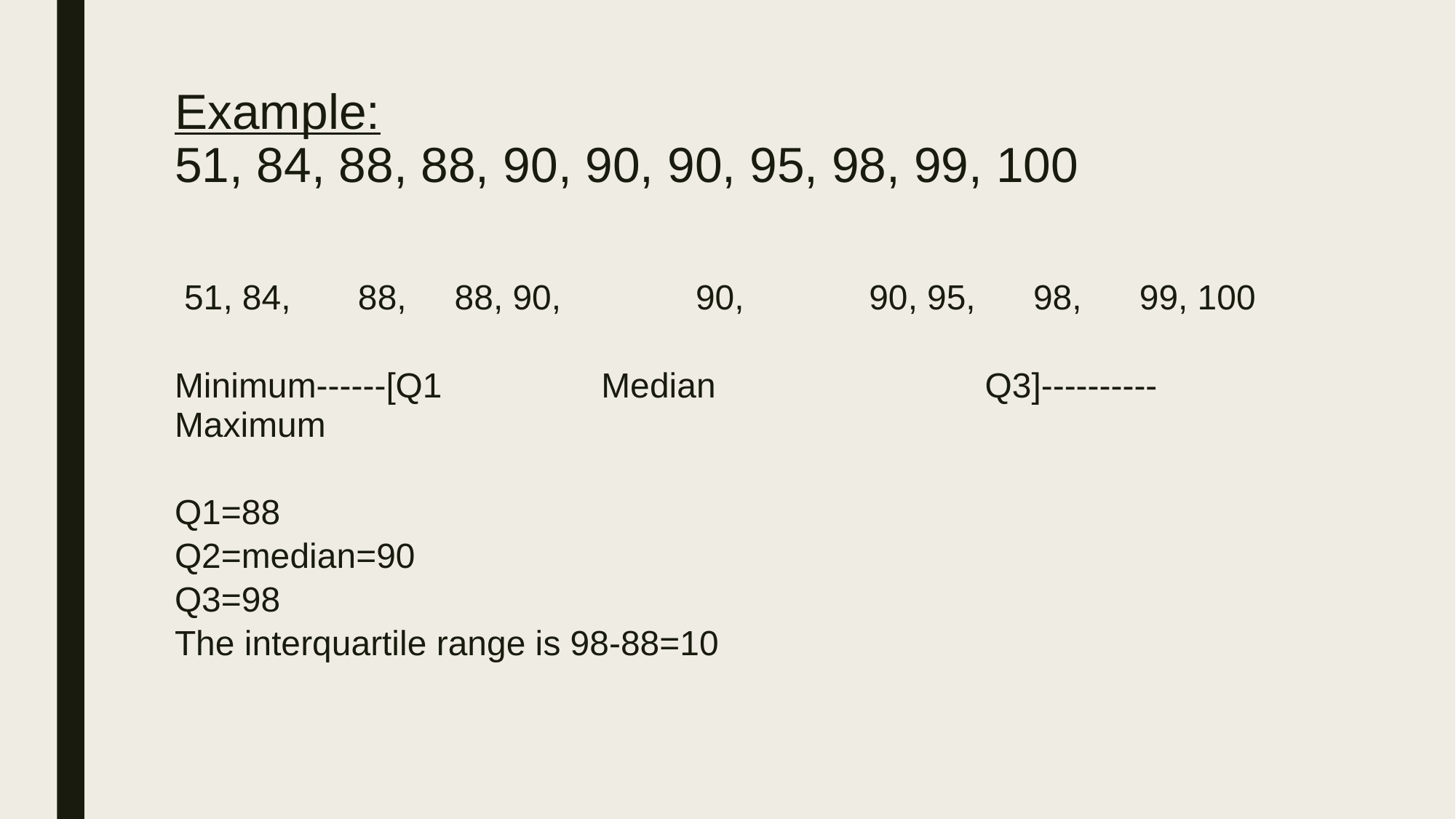

# Example: 51, 84, 88, 88, 90, 90, 90, 95, 98, 99, 100
 51, 84,       88,     88, 90,              90,             90, 95,      98,      99, 100

Minimum------[Q1	                Median                            Q3]----------Maximum

Q1=88
Q2=median=90
Q3=98
The interquartile range is 98-88=10